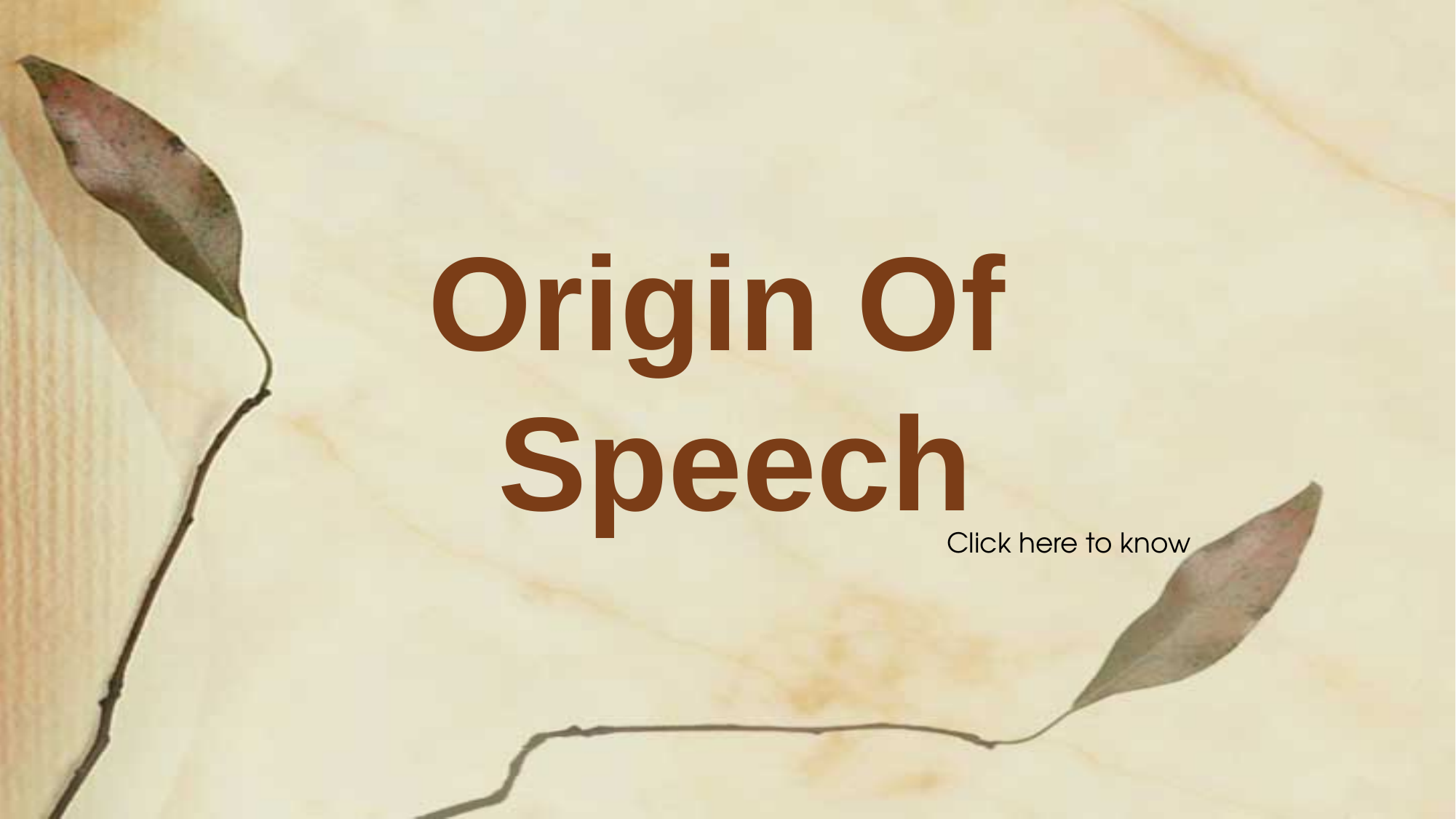

# Origin Of Speech
Click here to know